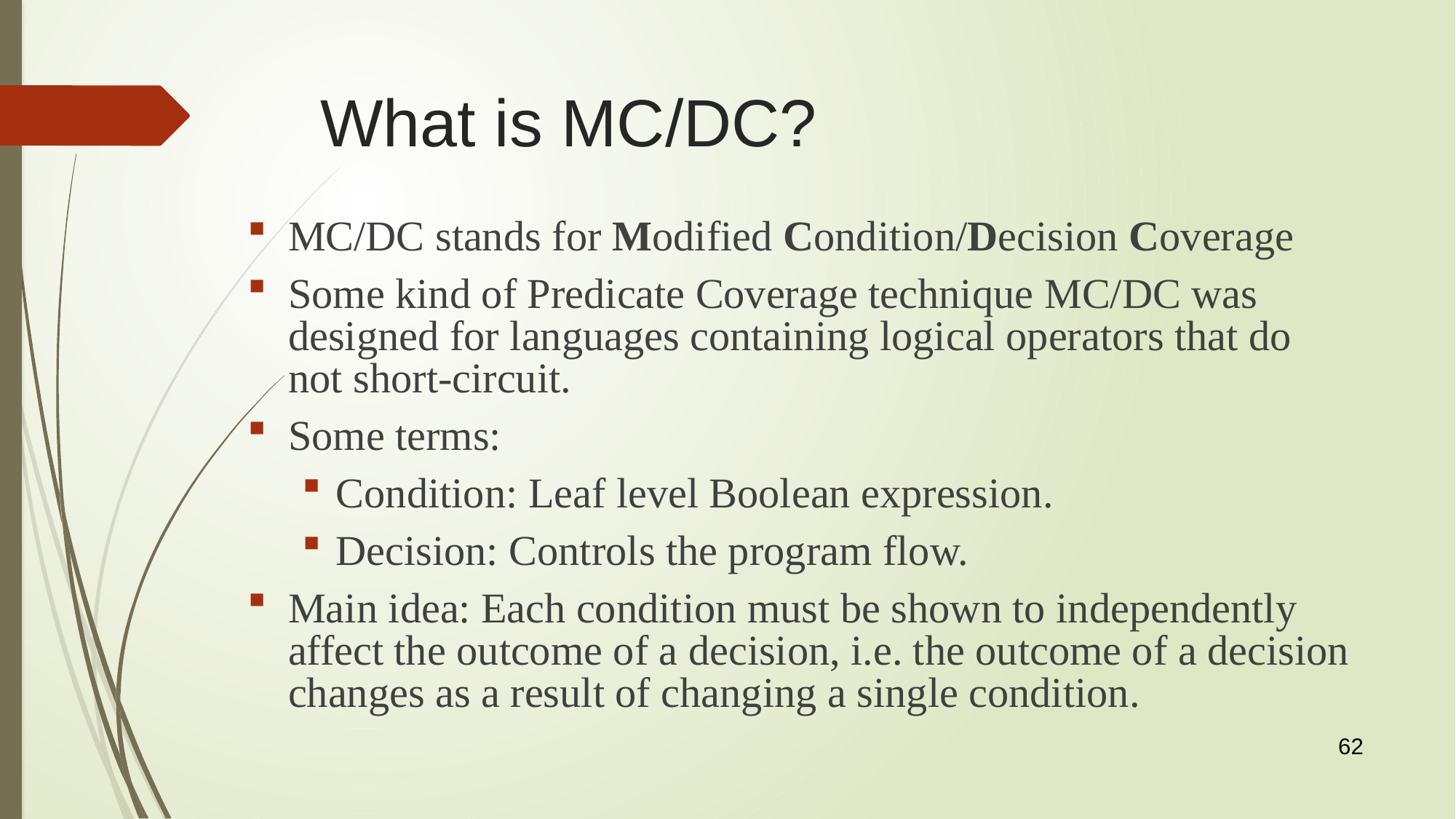

# What is MC/DC?
MC/DC stands for Modified Condition/Decision Coverage
Some kind of Predicate Coverage technique MC/DC was designed for languages containing logical operators that do not short-circuit.
Some terms:
Condition: Leaf level Boolean expression.
Decision: Controls the program flow.
Main idea: Each condition must be shown to independently affect the outcome of a decision, i.e. the outcome of a decision changes as a result of changing a single condition.
62